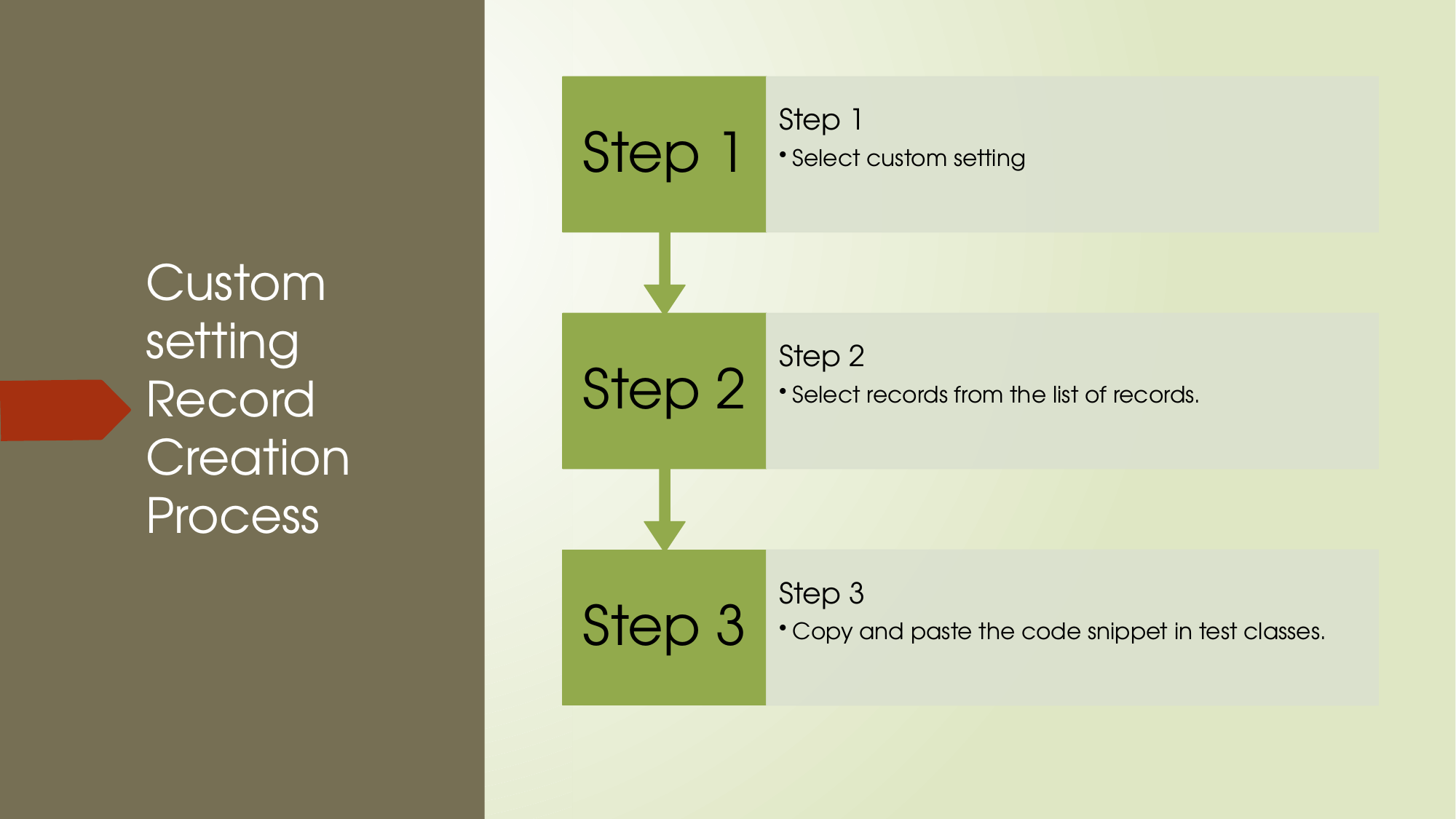

Step 3
Step 3
Copy and paste the code snippet in test classes.
Step 2
Step 2
Select records from the list of records.
Step 1
Step 1
Select custom setting
# Custom setting Record Creation Process